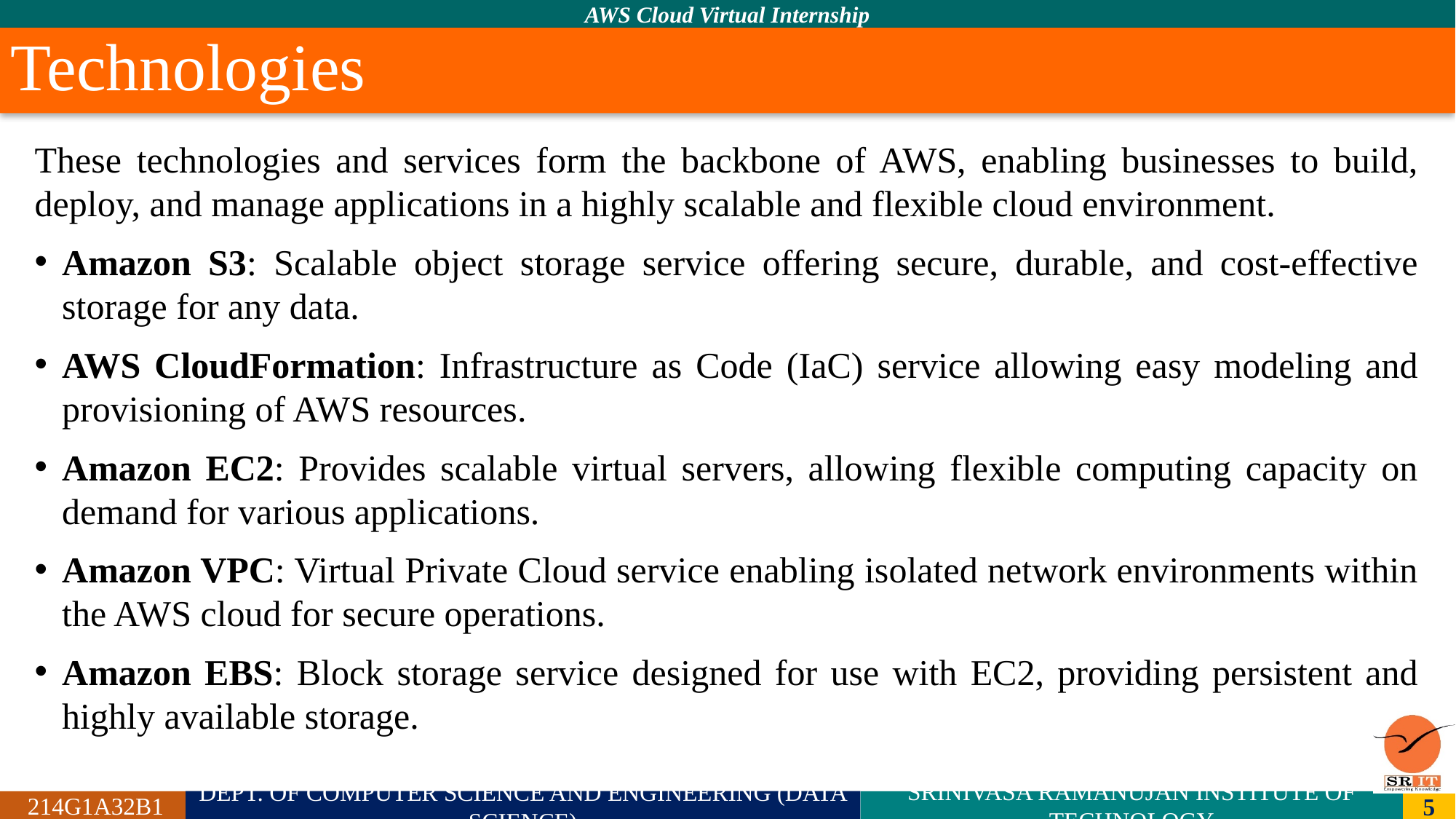

# Technologies
These technologies and services form the backbone of AWS, enabling businesses to build, deploy, and manage applications in a highly scalable and flexible cloud environment.
Amazon S3: Scalable object storage service offering secure, durable, and cost-effective storage for any data.
AWS CloudFormation: Infrastructure as Code (IaC) service allowing easy modeling and provisioning of AWS resources.
Amazon EC2: Provides scalable virtual servers, allowing flexible computing capacity on demand for various applications.
Amazon VPC: Virtual Private Cloud service enabling isolated network environments within the AWS cloud for secure operations.
Amazon EBS: Block storage service designed for use with EC2, providing persistent and highly available storage.